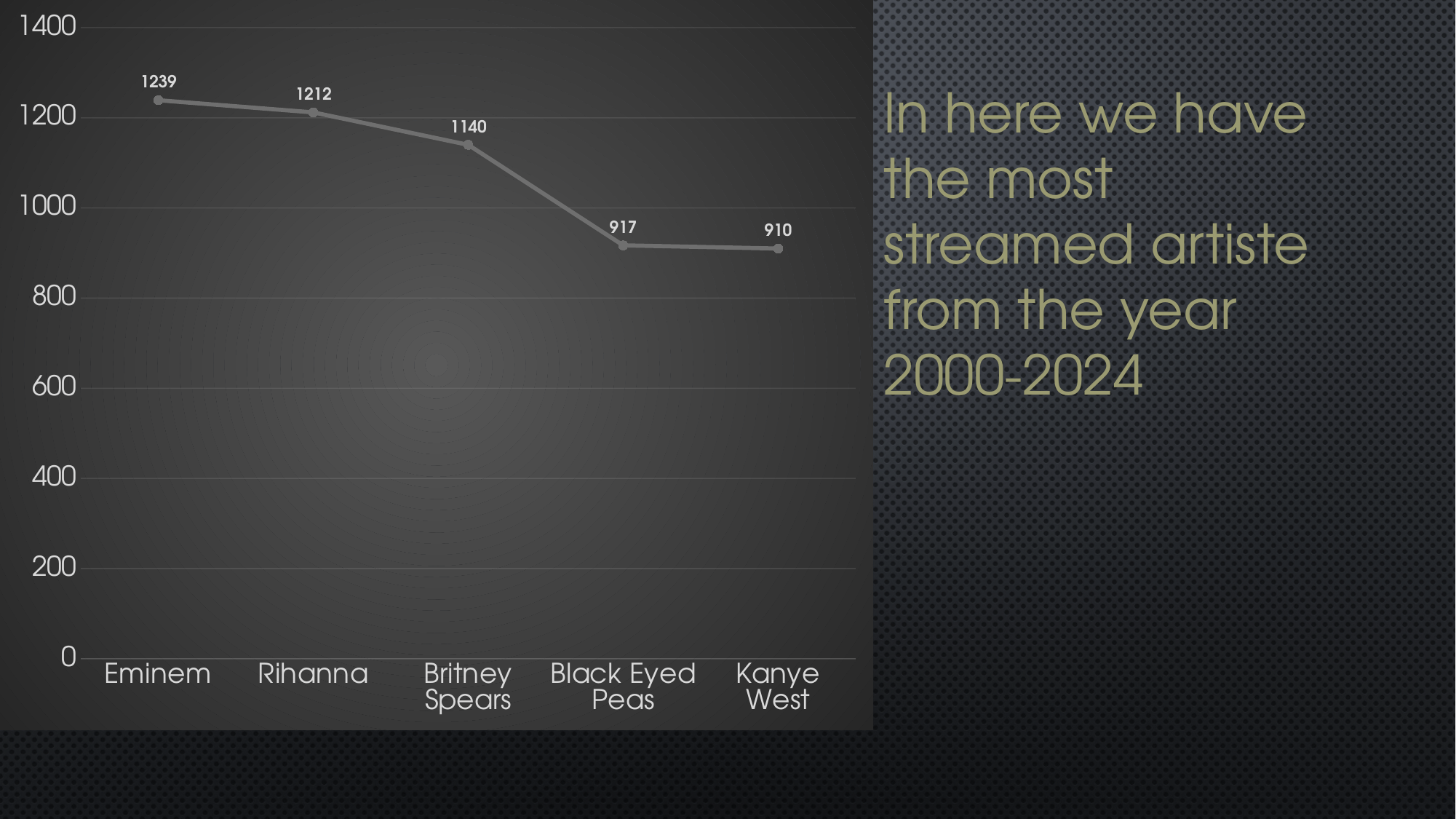

### Chart

| Category | Total |
|---|---|
| Eminem | 1239.0 |
| Rihanna | 1212.0 |
| Britney Spears | 1140.0 |
| Black Eyed Peas | 917.0 |
| Kanye West | 910.0 |
In here we have the most streamed artiste from the year 2000-2024